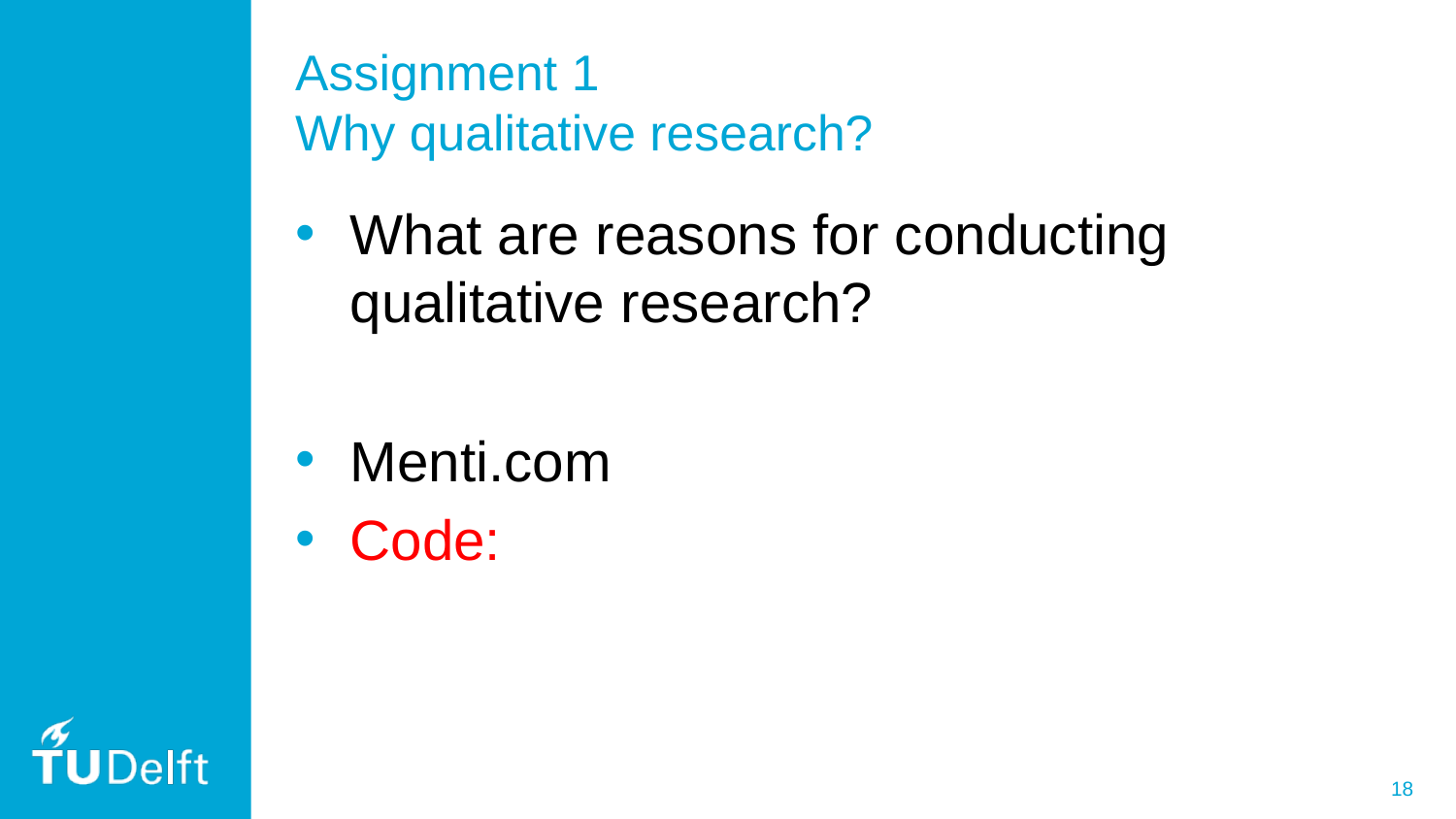

# Assignment 1 Why qualitative research?
What are reasons for conducting qualitative research?

Menti.com
Code: